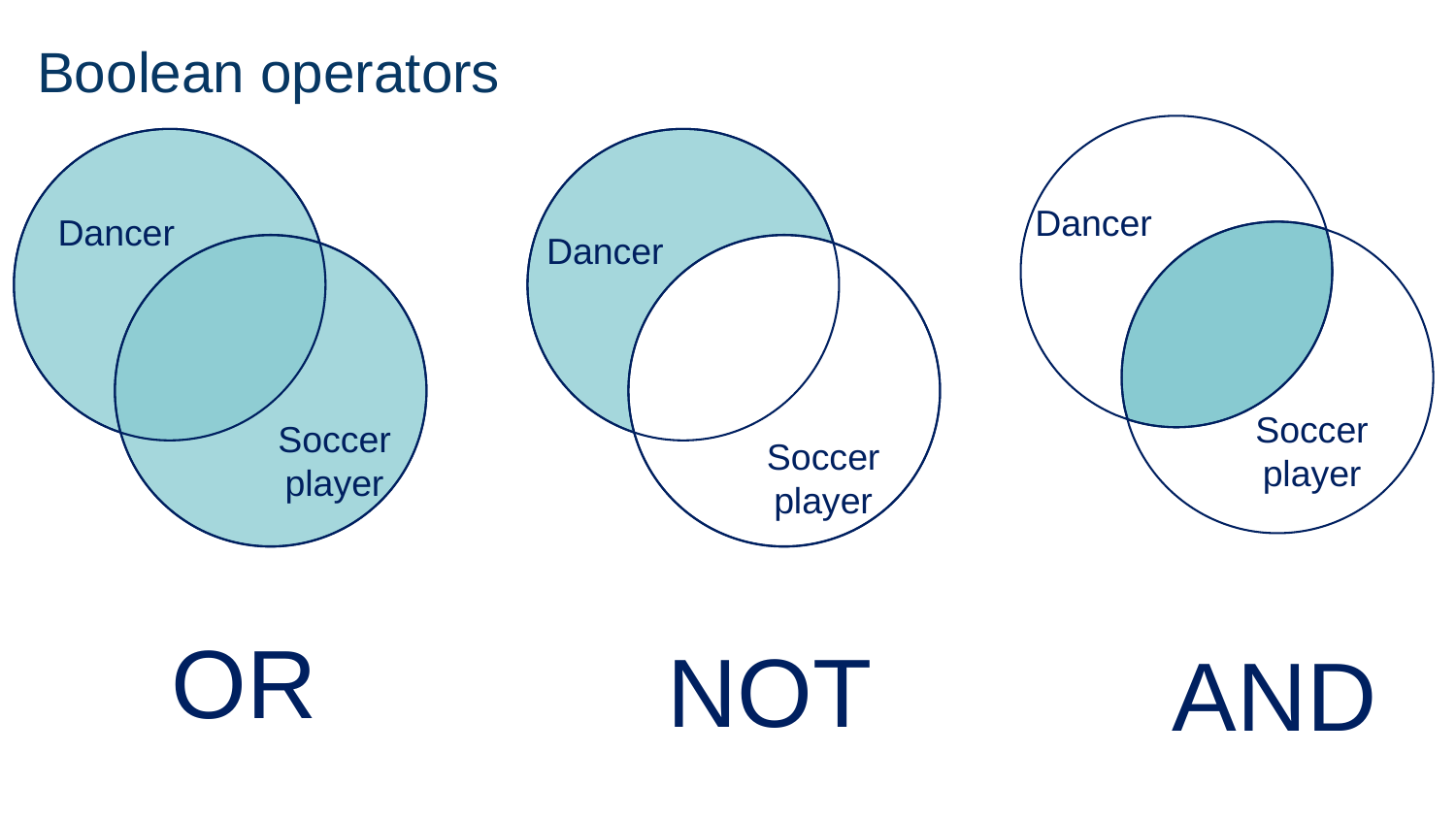

Boolean operators

Dancer
Dancer
Dancer

Soccer player
Soccer player
Soccer player
OR
NOT
AND